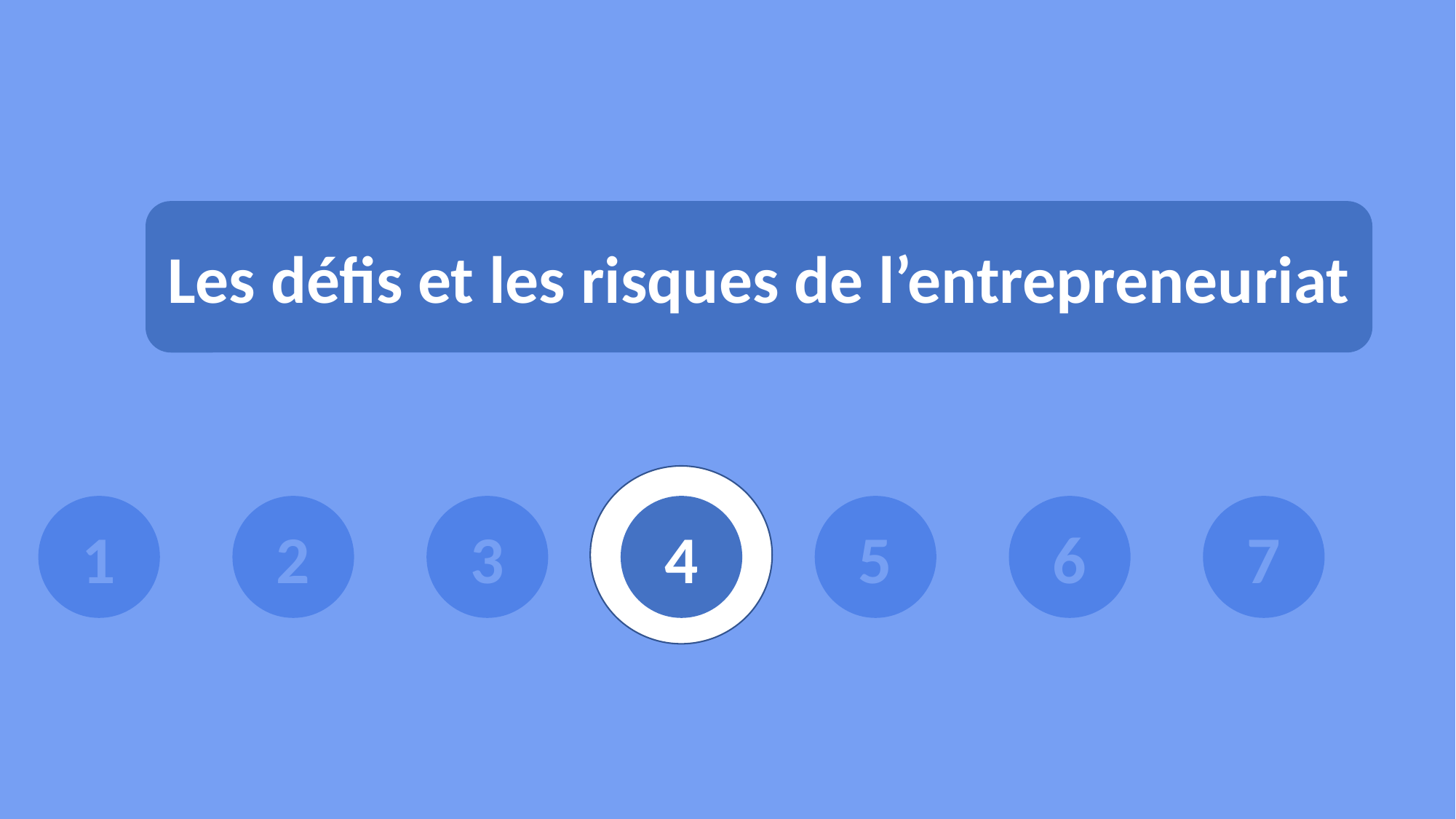

Les défis et les risques de l’entrepreneuriat
1
2
3
4
5
6
7